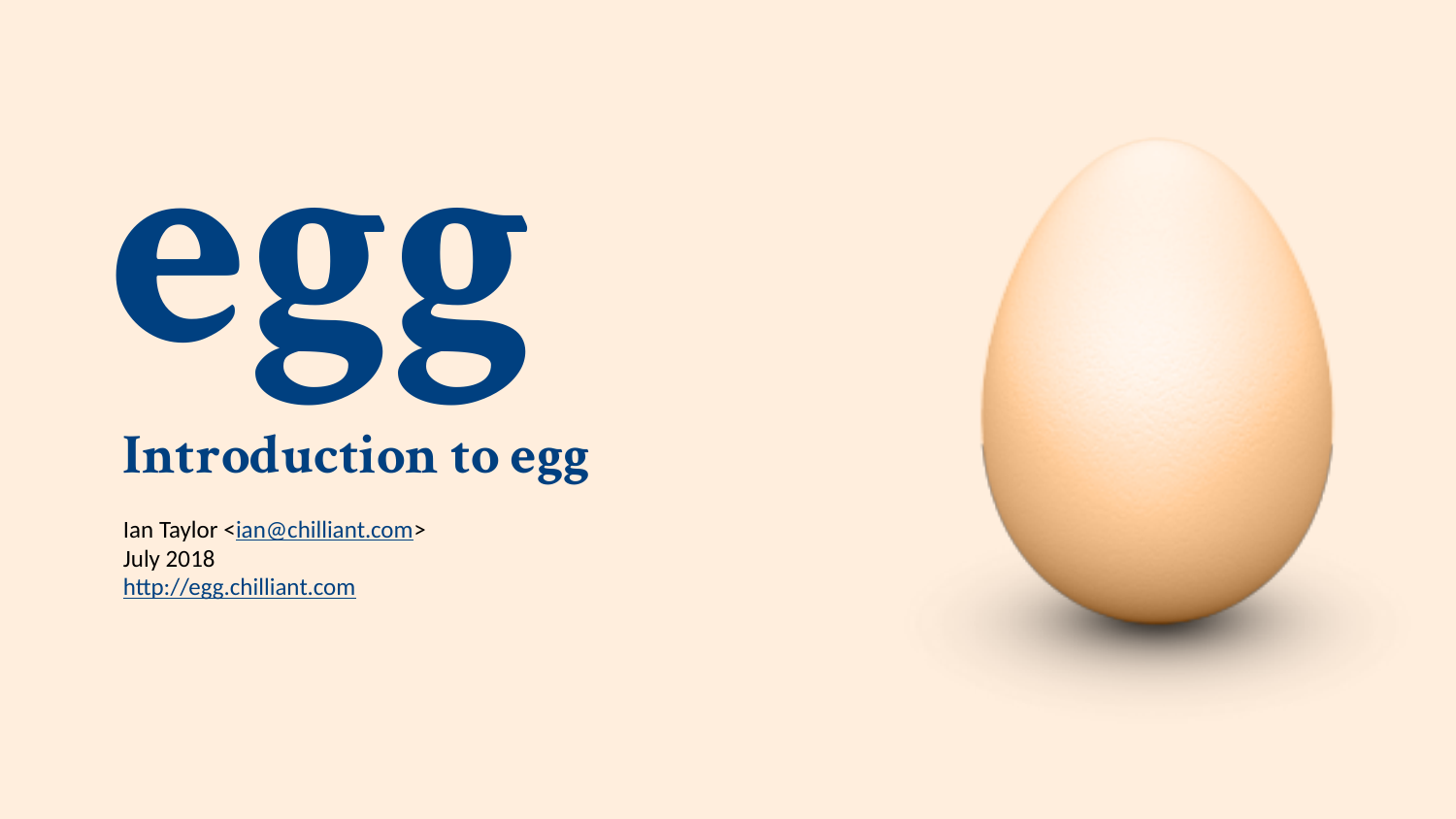

# egg
Introduction to egg

Ian Taylor <ian@chilliant.com>
July 2018
http://egg.chilliant.com